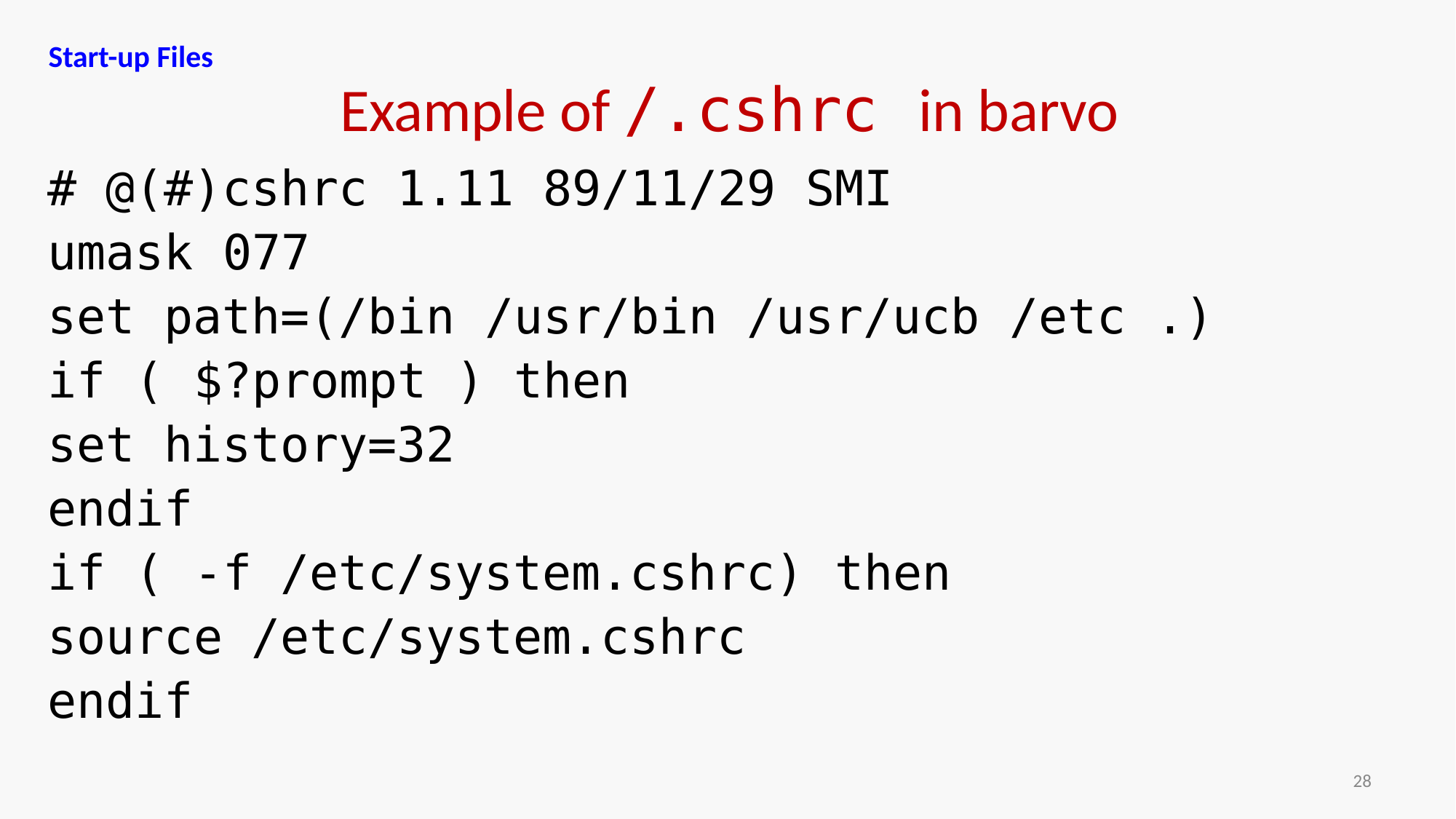

Start-up Files
# Example of /.cshrc
in barvo
# @(#)cshrc 1.11 89/11/29 SMI
umask 077
set path=(/bin
/usr/bin /usr/ucb
/etc .)
if ( $?prompt )
set history=32
then
endif  if ( -f
/etc/system.cshrc)
then
source
endif
/etc/system.cshrc
28